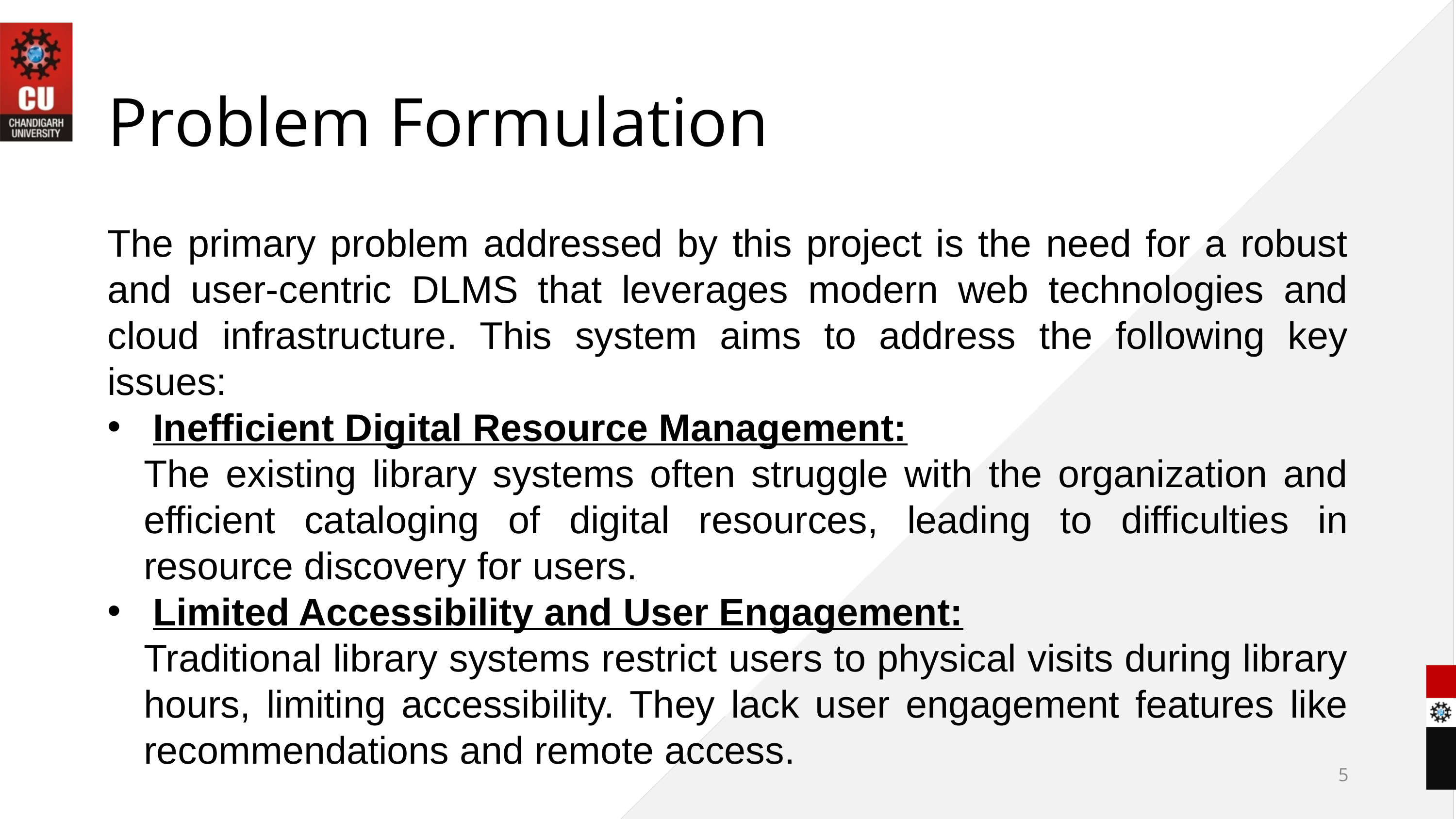

Problem Formulation
The primary problem addressed by this project is the need for a robust and user-centric DLMS that leverages modern web technologies and cloud infrastructure. This system aims to address the following key issues:
Inefficient Digital Resource Management:
The existing library systems often struggle with the organization and efficient cataloging of digital resources, leading to difficulties in resource discovery for users.
Limited Accessibility and User Engagement:
Traditional library systems restrict users to physical visits during library hours, limiting accessibility. They lack user engagement features like recommendations and remote access.
5